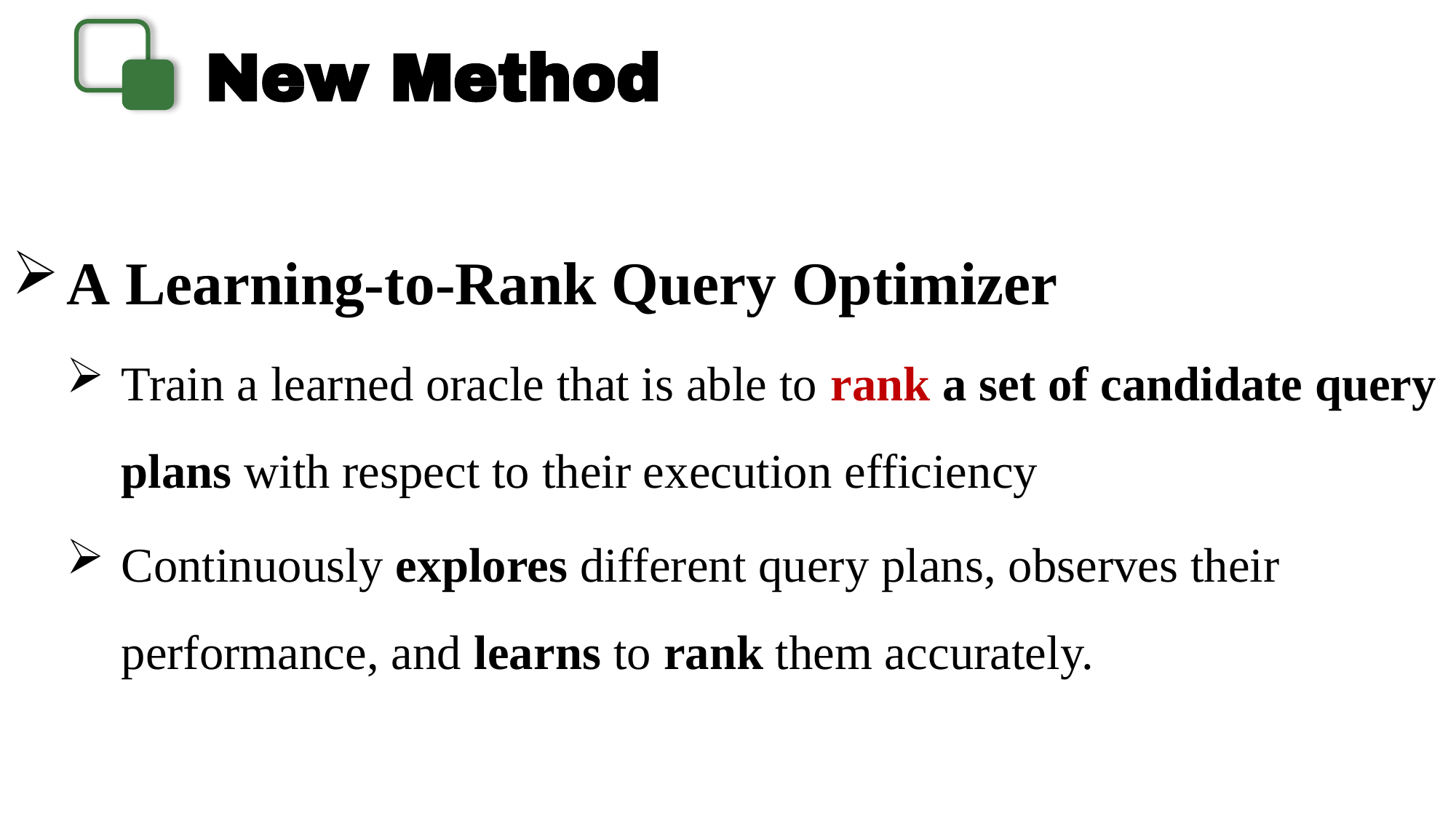

New Method

A Learning-to-Rank Query Optimizer
Train a learned oracle that is able to rank a set of candidate query plans with respect to their execution efficiency
Continuously explores different query plans, observes their performance, and learns to rank them accurately.